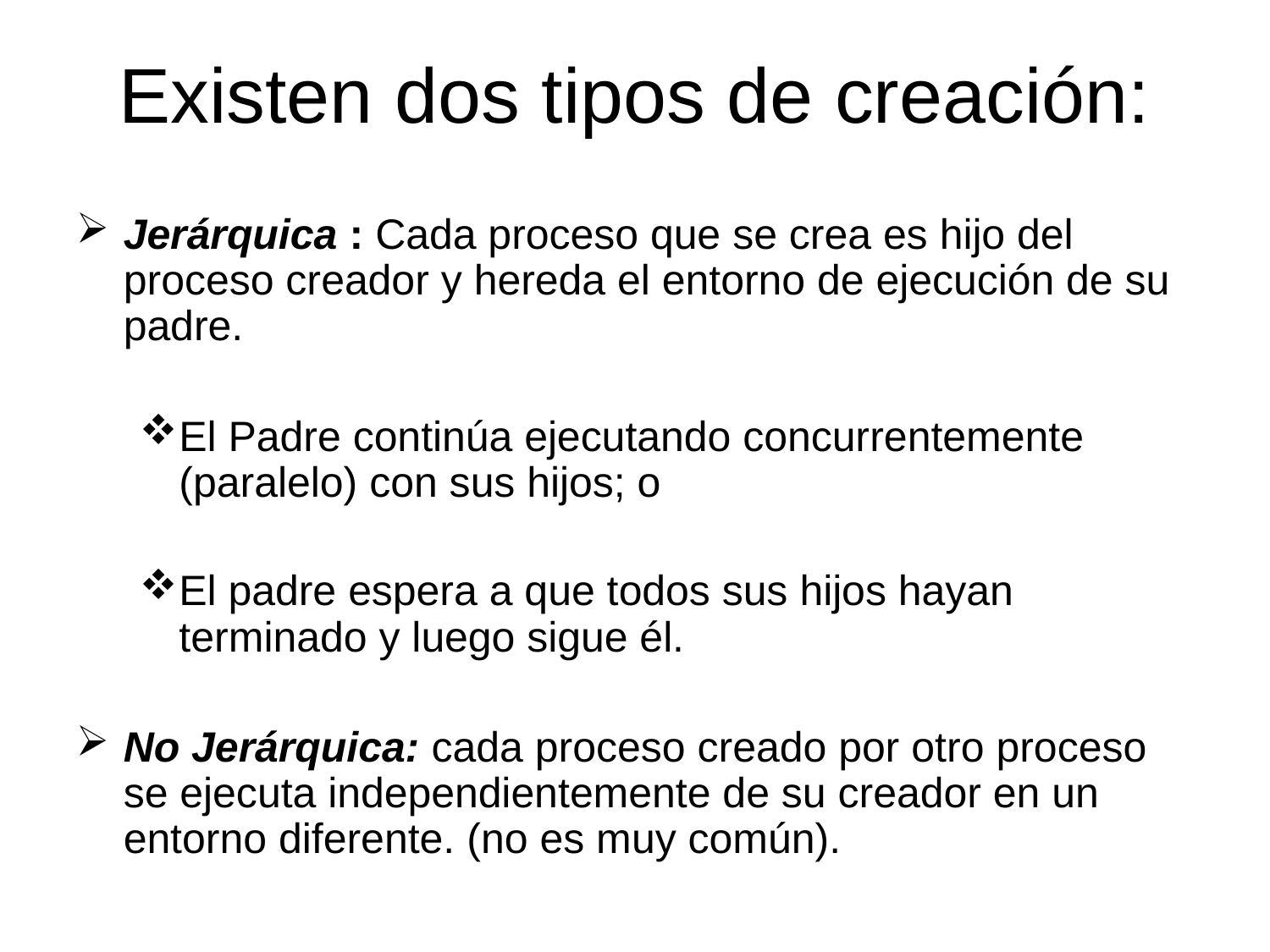

# Existen dos tipos de creación:
Jerárquica : Cada proceso que se crea es hijo del proceso creador y hereda el entorno de ejecución de su padre.

El Padre continúa ejecutando concurrentemente (paralelo) con sus hijos; o

El padre espera a que todos sus hijos hayan terminado y luego sigue él.

No Jerárquica: cada proceso creado por otro proceso se ejecuta independientemente de su creador en un entorno diferente. (no es muy común).